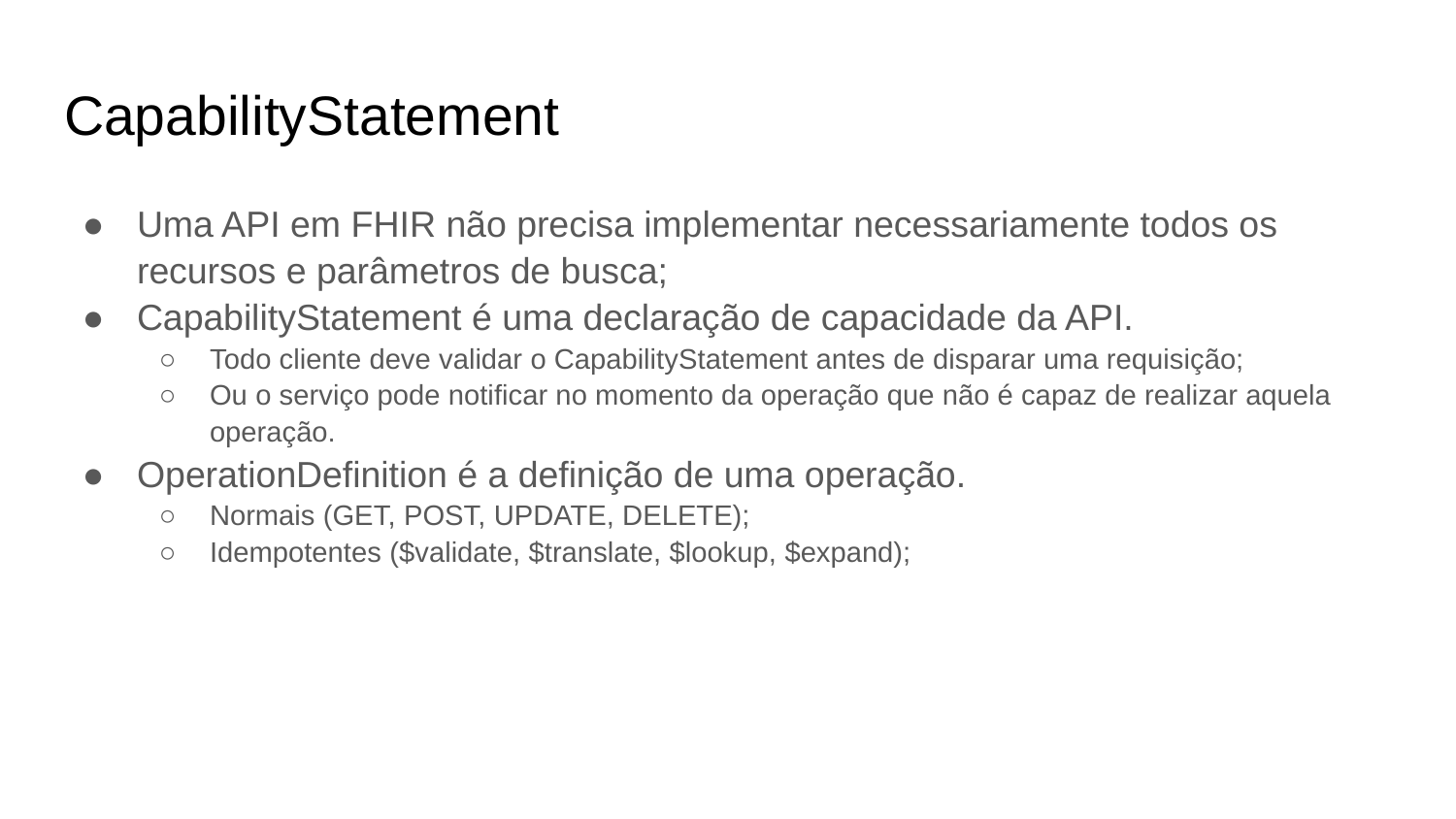

# CapabilityStatement
Uma API em FHIR não precisa implementar necessariamente todos os recursos e parâmetros de busca;
CapabilityStatement é uma declaração de capacidade da API.
Todo cliente deve validar o CapabilityStatement antes de disparar uma requisição;
Ou o serviço pode notificar no momento da operação que não é capaz de realizar aquela operação.
OperationDefinition é a definição de uma operação.
Normais (GET, POST, UPDATE, DELETE);
Idempotentes ($validate, $translate, $lookup, $expand);